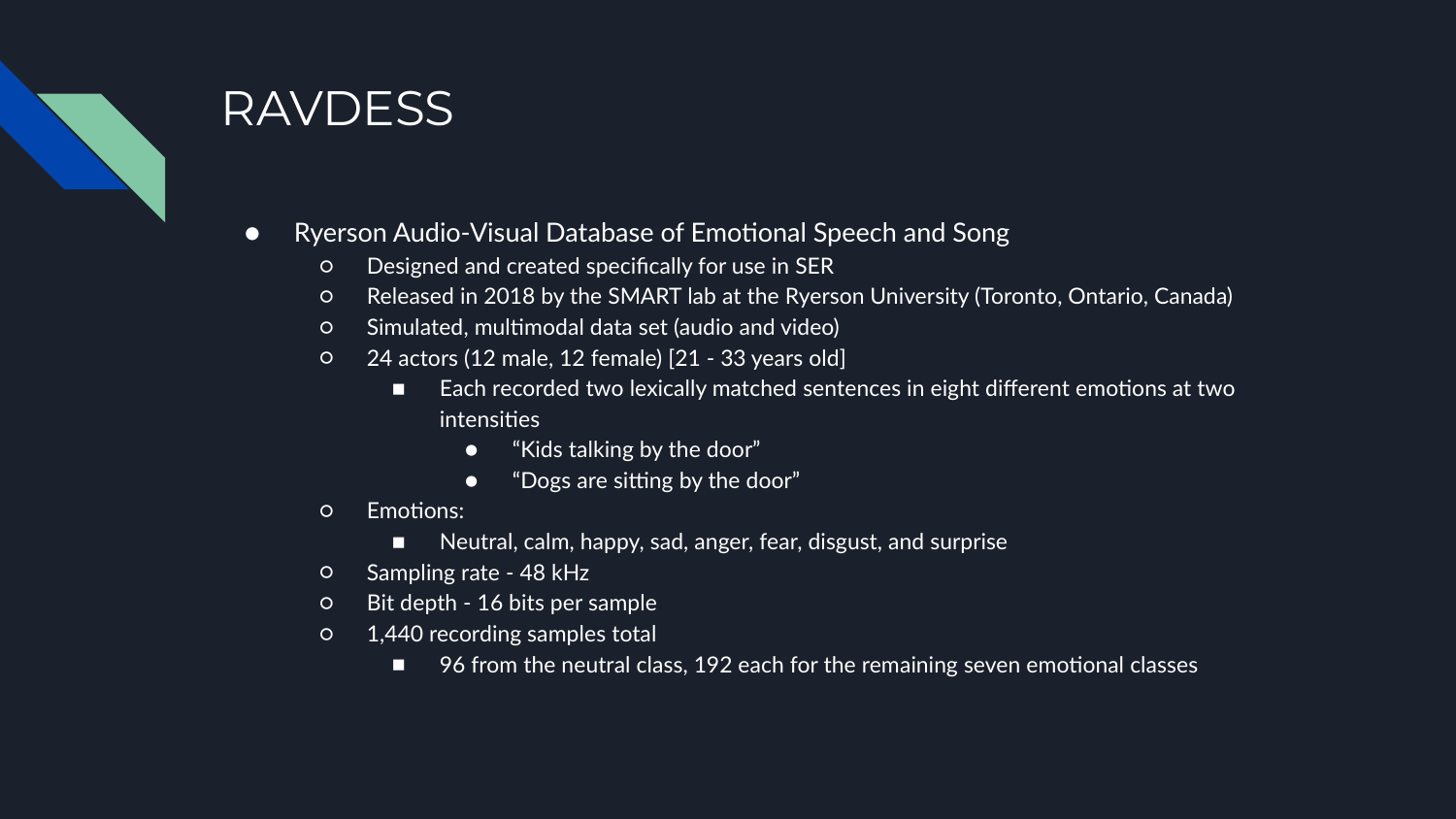

# RAVDESS
Ryerson Audio-Visual Database of Emotional Speech and Song
Designed and created specifically for use in SER
Released in 2018 by the SMART lab at the Ryerson University (Toronto, Ontario, Canada)
Simulated, multimodal data set (audio and video)
24 actors (12 male, 12 female) [21 - 33 years old]
Each recorded two lexically matched sentences in eight different emotions at two intensities
“Kids talking by the door”
“Dogs are sitting by the door”
Emotions:
Neutral, calm, happy, sad, anger, fear, disgust, and surprise
Sampling rate - 48 kHz
Bit depth - 16 bits per sample
1,440 recording samples total
96 from the neutral class, 192 each for the remaining seven emotional classes